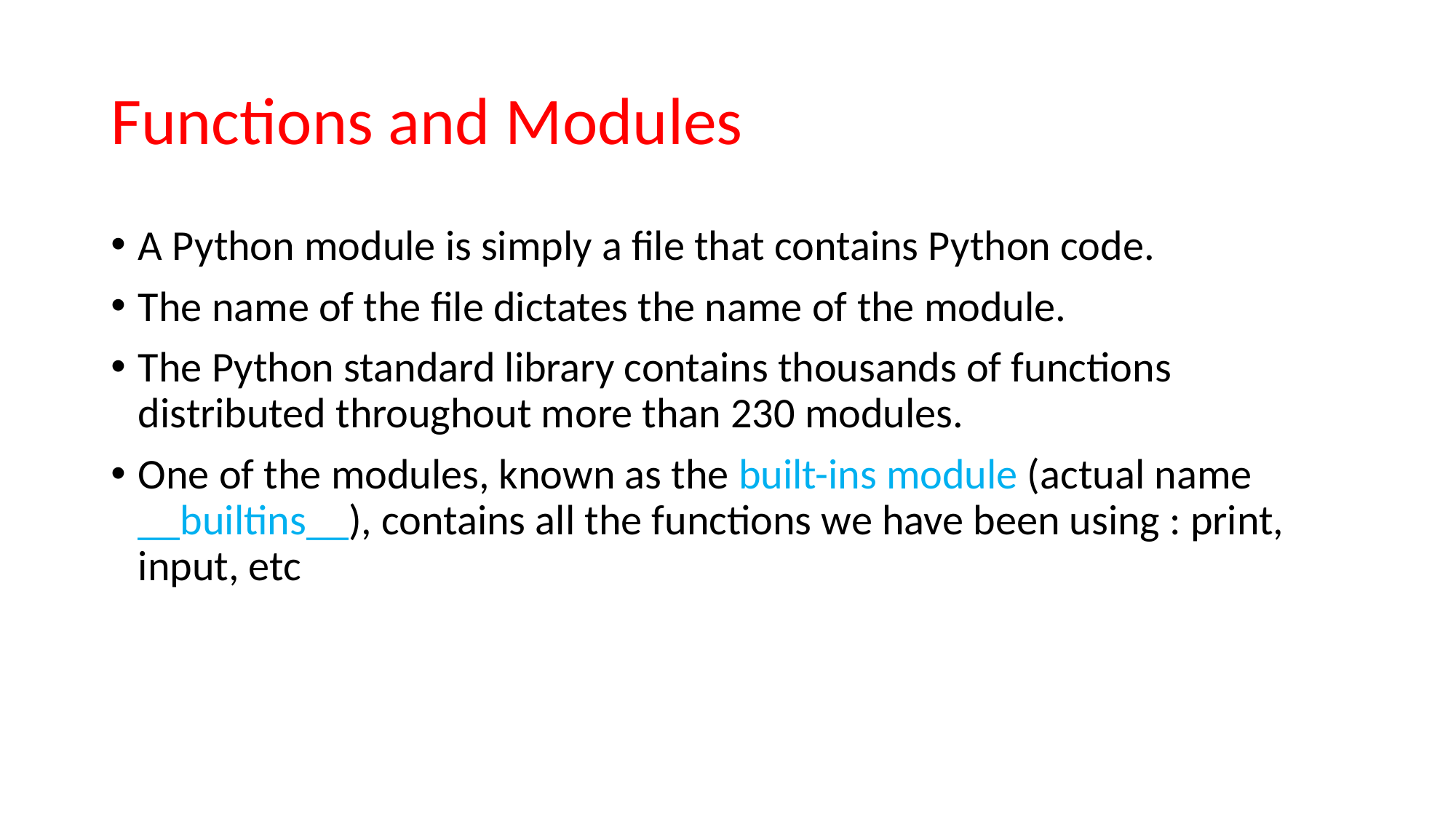

# Functions and Modules
A Python module is simply a file that contains Python code.
The name of the file dictates the name of the module.
The Python standard library contains thousands of functions distributed throughout more than 230 modules.
One of the modules, known as the built-ins module (actual name __builtins__), contains all the functions we have been using : print, input, etc